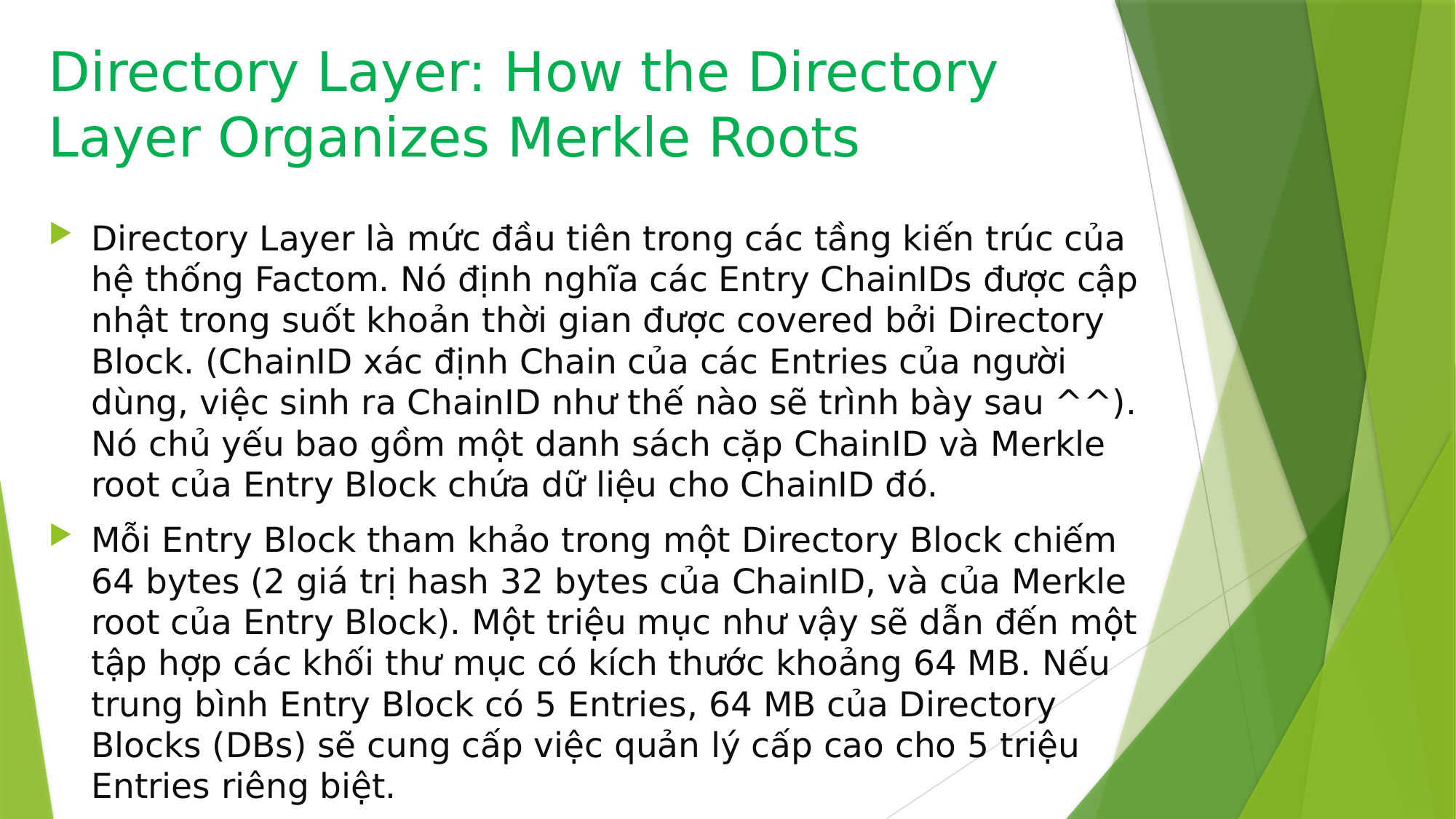

# Directory Layer: How the Directory Layer Organizes Merkle Roots
Directory Layer là mức đầu tiên trong các tầng kiến trúc của hệ thống Factom. Nó định nghĩa các Entry ChainIDs được cập nhật trong suốt khoản thời gian được covered bởi Directory Block. (ChainID xác định Chain của các Entries của người dùng, việc sinh ra ChainID như thế nào sẽ trình bày sau ^^). Nó chủ yếu bao gồm một danh sách cặp ChainID và Merkle root của Entry Block chứa dữ liệu cho ChainID đó.
Mỗi Entry Block tham khảo trong một Directory Block chiếm 64 bytes (2 giá trị hash 32 bytes của ChainID, và của Merkle root của Entry Block). Một triệu mục như vậy sẽ dẫn đến một tập hợp các khối thư mục có kích thước khoảng 64 MB. Nếu trung bình Entry Block có 5 Entries, 64 MB của Directory Blocks (DBs) sẽ cung cấp việc quản lý cấp cao cho 5 triệu Entries riêng biệt.
38